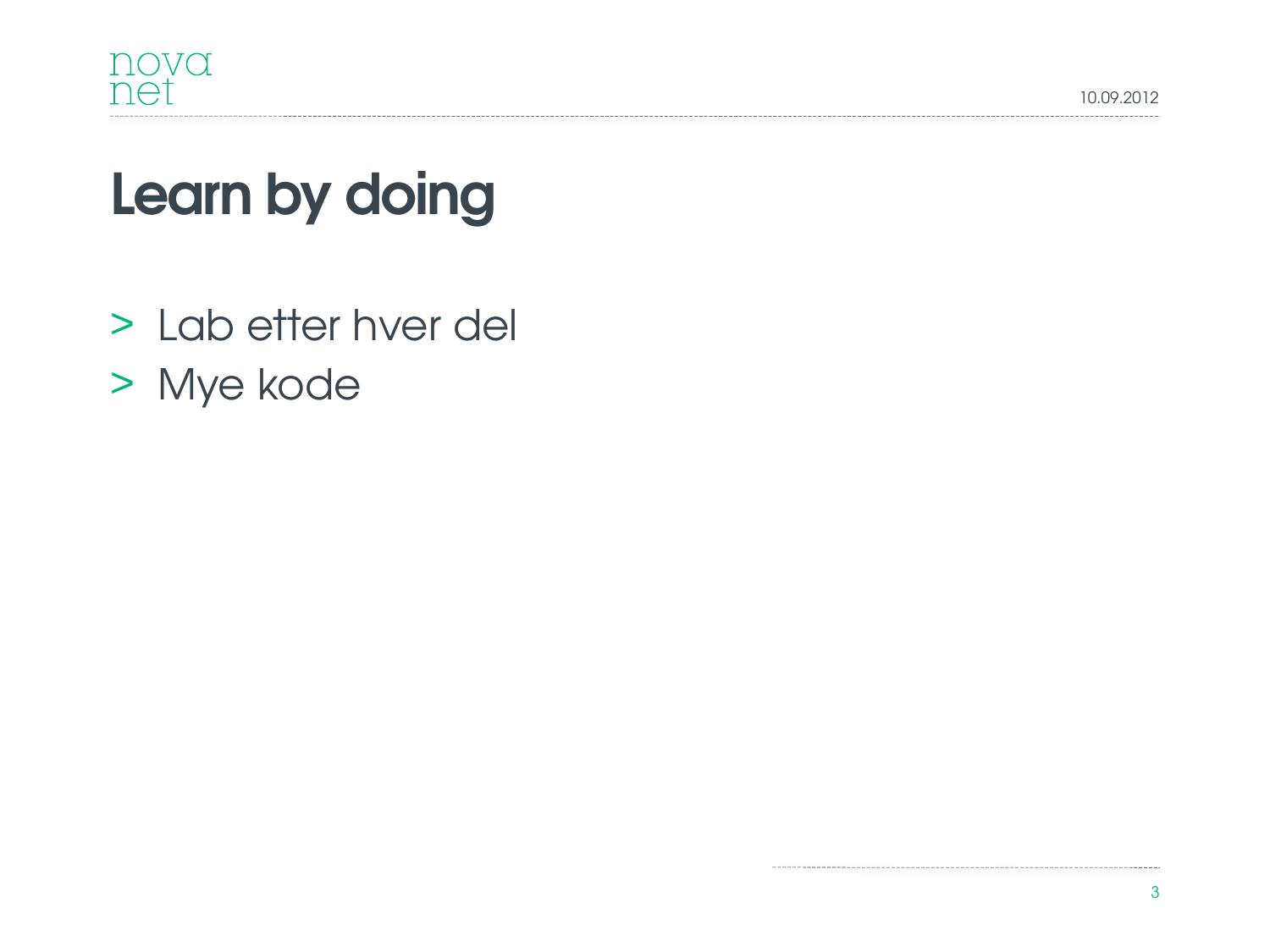

10.09.2012
# Learn by doing

Lab etter hver del
Mye kode

3